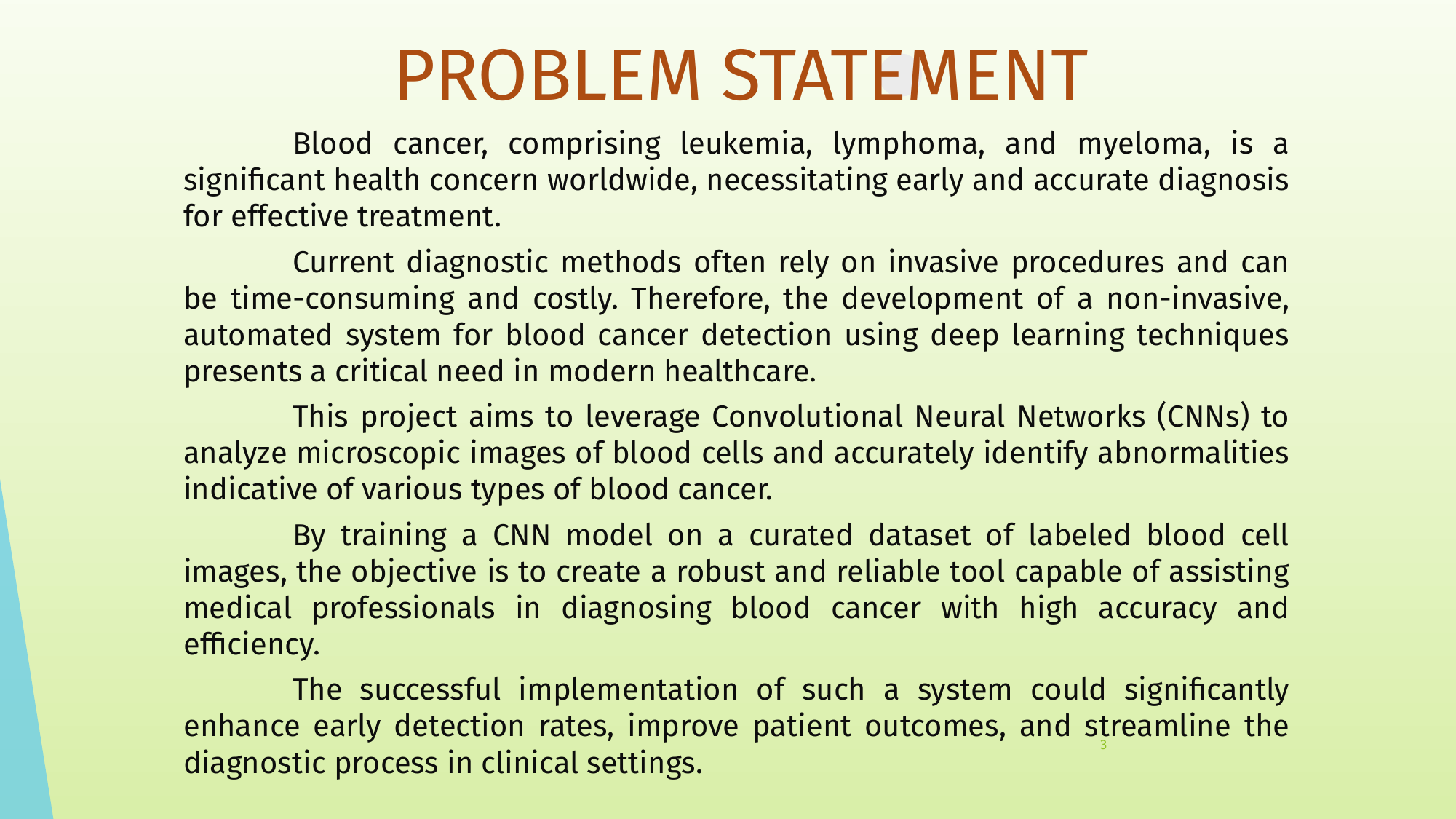

# PROBLEM STATEMENT

	Blood cancer, comprising leukemia, lymphoma, and myeloma, is a significant health concern worldwide, necessitating early and accurate diagnosis for effective treatment.
	Current diagnostic methods often rely on invasive procedures and can be time-consuming and costly. Therefore, the development of a non-invasive, automated system for blood cancer detection using deep learning techniques presents a critical need in modern healthcare.
	This project aims to leverage Convolutional Neural Networks (CNNs) to analyze microscopic images of blood cells and accurately identify abnormalities indicative of various types of blood cancer.
	By training a CNN model on a curated dataset of labeled blood cell images, the objective is to create a robust and reliable tool capable of assisting medical professionals in diagnosing blood cancer with high accuracy and efficiency.
	The successful implementation of such a system could significantly enhance early detection rates, improve patient outcomes, and streamline the diagnostic process in clinical settings.

3